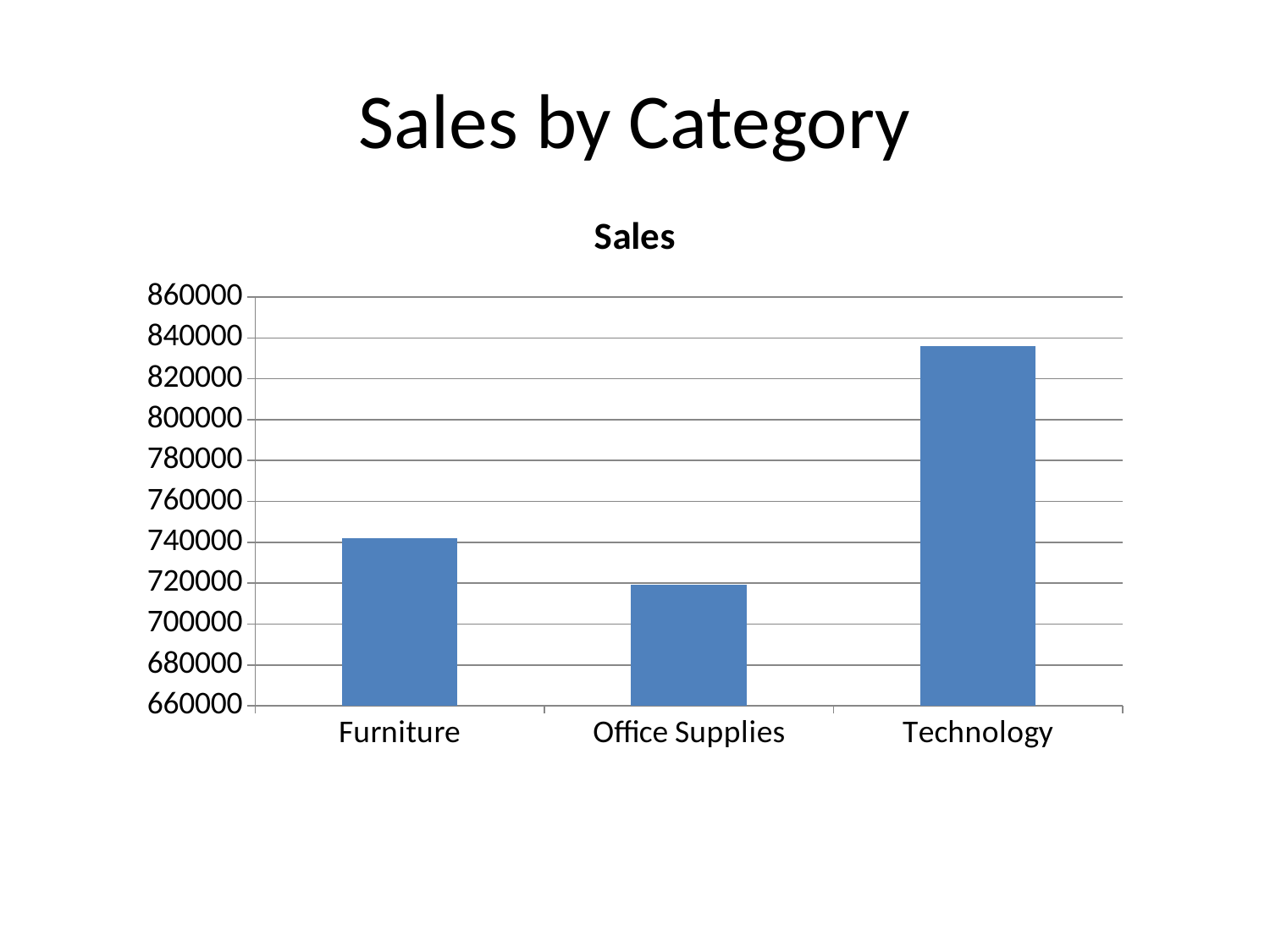

# Sales by Category

### Chart

| Category | Sales |
|---|---|
| Furniture | 741999.7953 |
| Office Supplies | 719047.032 |
| Technology | 836154.033 |